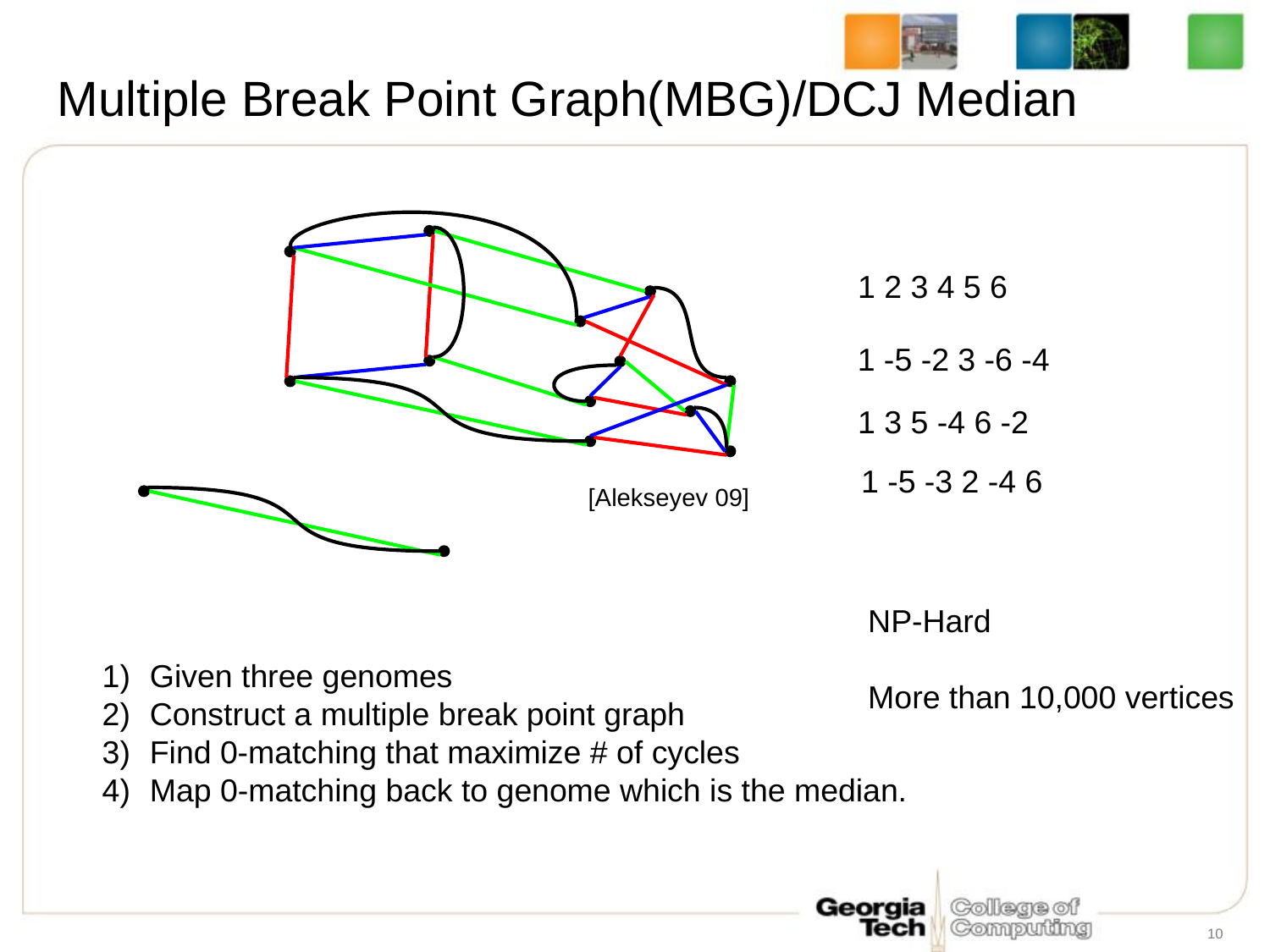

# Multiple Break Point Graph(MBG)/DCJ Median

1 2 3 4 5 6

1 -5 -2 3 -6 -4

1 3 5 -4 6 -2

1 -5 -3 2 -4 6
[Alekseyev 09]

NP-Hard

More than 10,000 vertices
Given three genomes
Construct a multiple break point graph
Find 0-matching that maximize # of cycles
Map 0-matching back to genome which is the median.
10